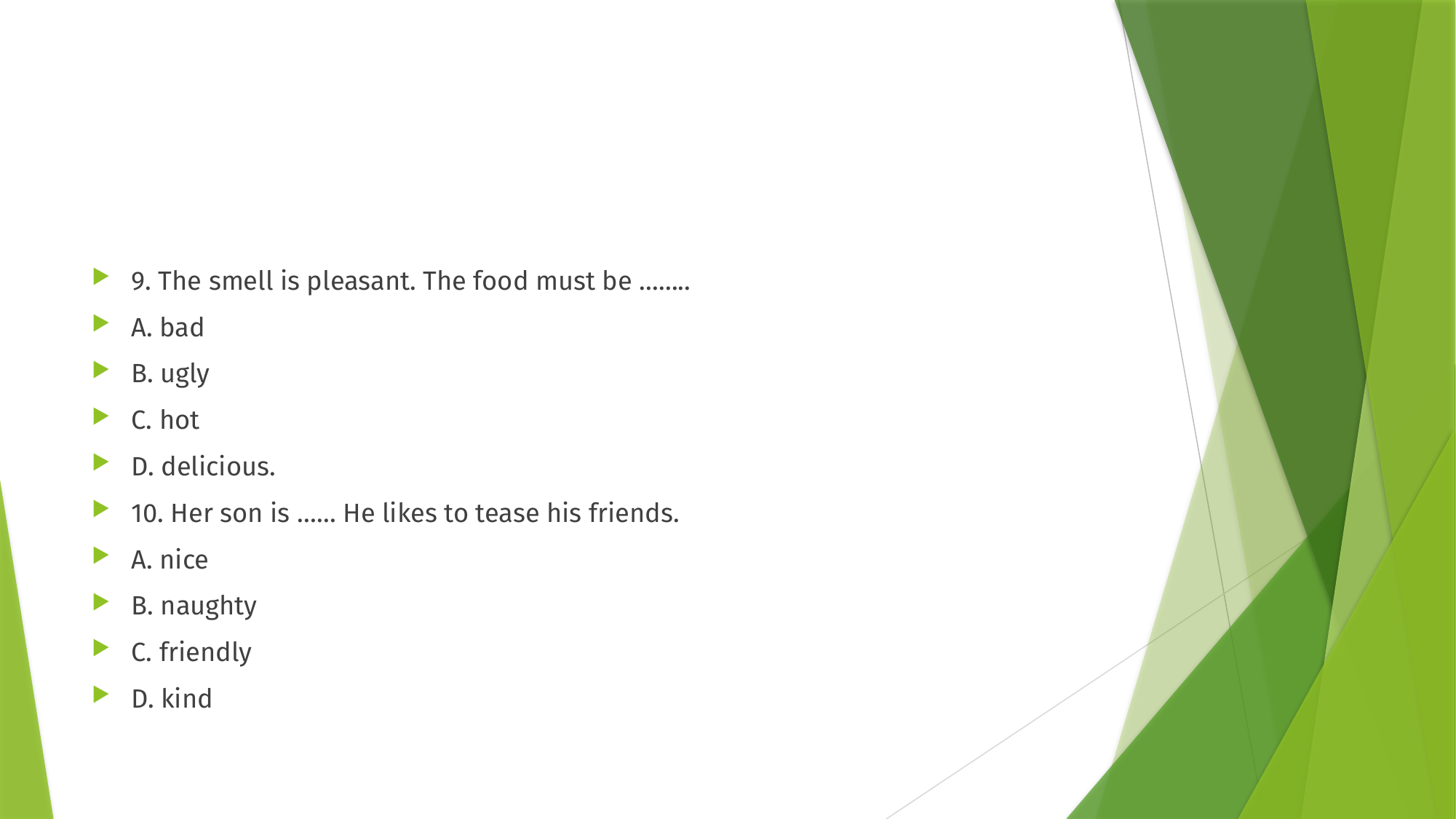

#
9. The smell is pleasant. The food must be ……..
A. bad
B. ugly
C. hot
D. delicious.
10. Her son is …… He likes to tease his friends.
A. nice
B. naughty
C. friendly
D. kind